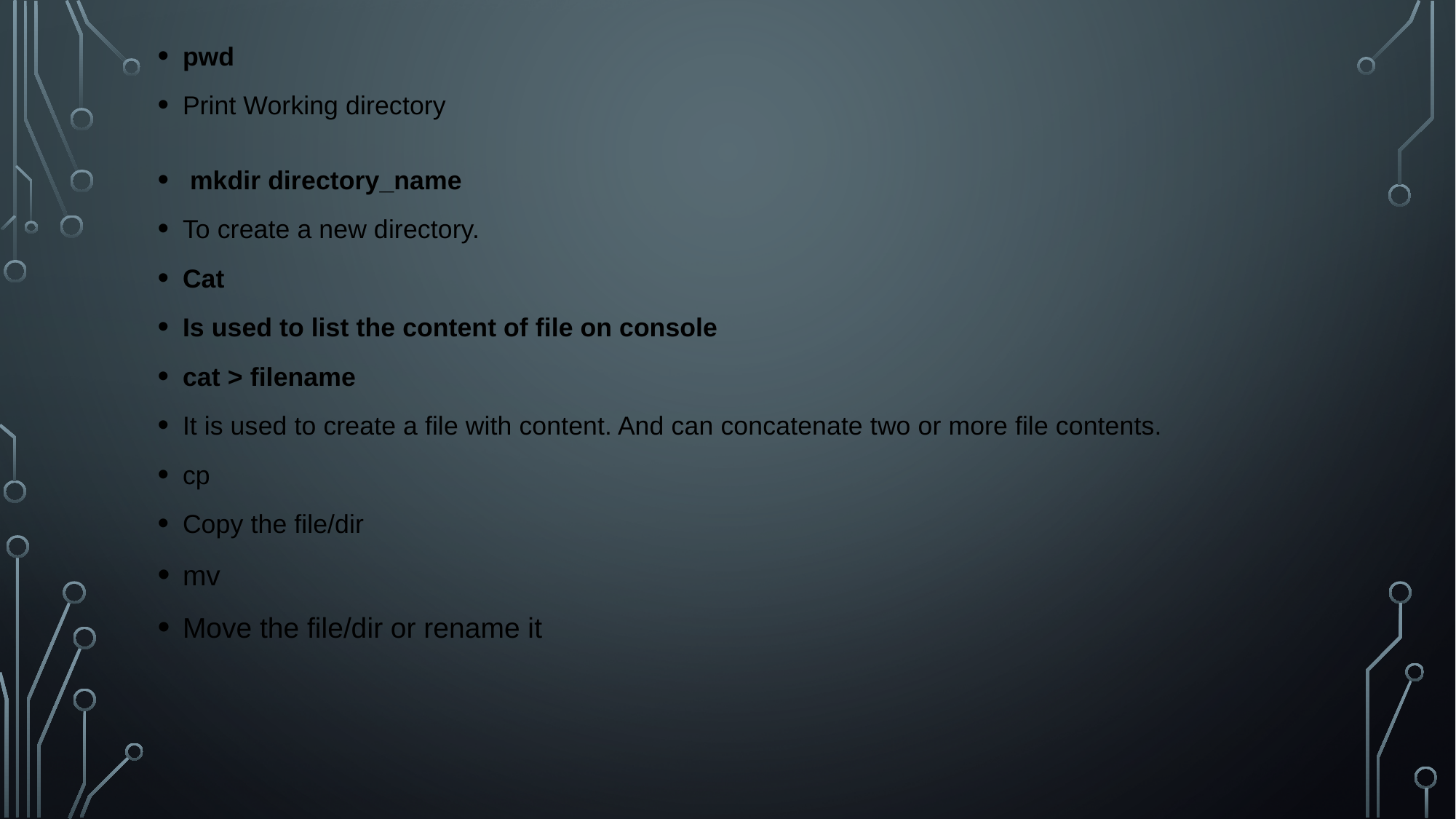

pwd
Print Working directory

 mkdir directory_name
To create a new directory.
Cat
Is used to list the content of file on console
cat > filename
It is used to create a file with content. And can concatenate two or more file contents.
cp
Copy the file/dir
mv
Move the file/dir or rename it